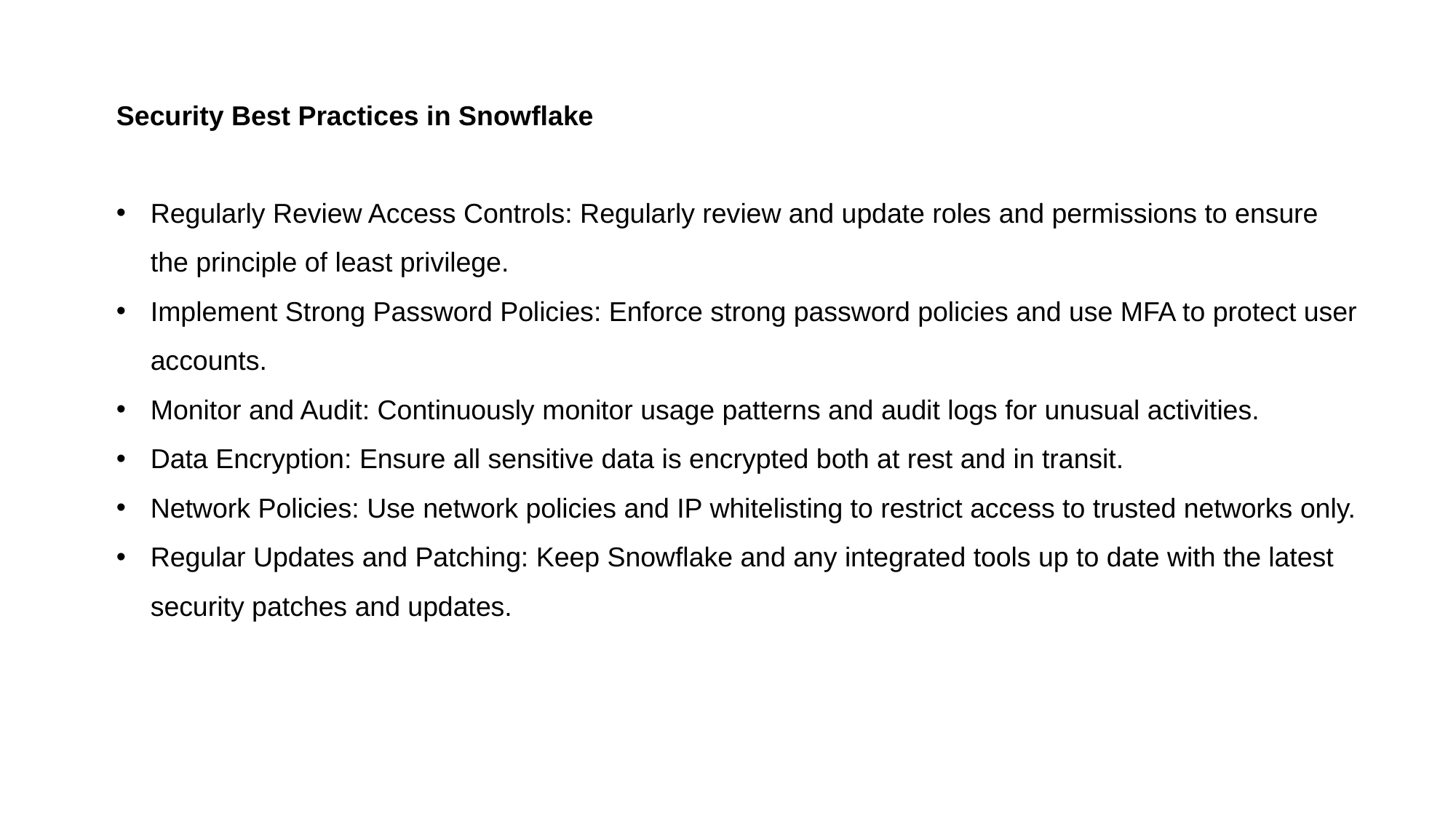

Security Best Practices in Snowflake
Regularly Review Access Controls: Regularly review and update roles and permissions to ensure the principle of least privilege.
Implement Strong Password Policies: Enforce strong password policies and use MFA to protect user accounts.
Monitor and Audit: Continuously monitor usage patterns and audit logs for unusual activities.
Data Encryption: Ensure all sensitive data is encrypted both at rest and in transit.
Network Policies: Use network policies and IP whitelisting to restrict access to trusted networks only.
Regular Updates and Patching: Keep Snowflake and any integrated tools up to date with the latest security patches and updates.